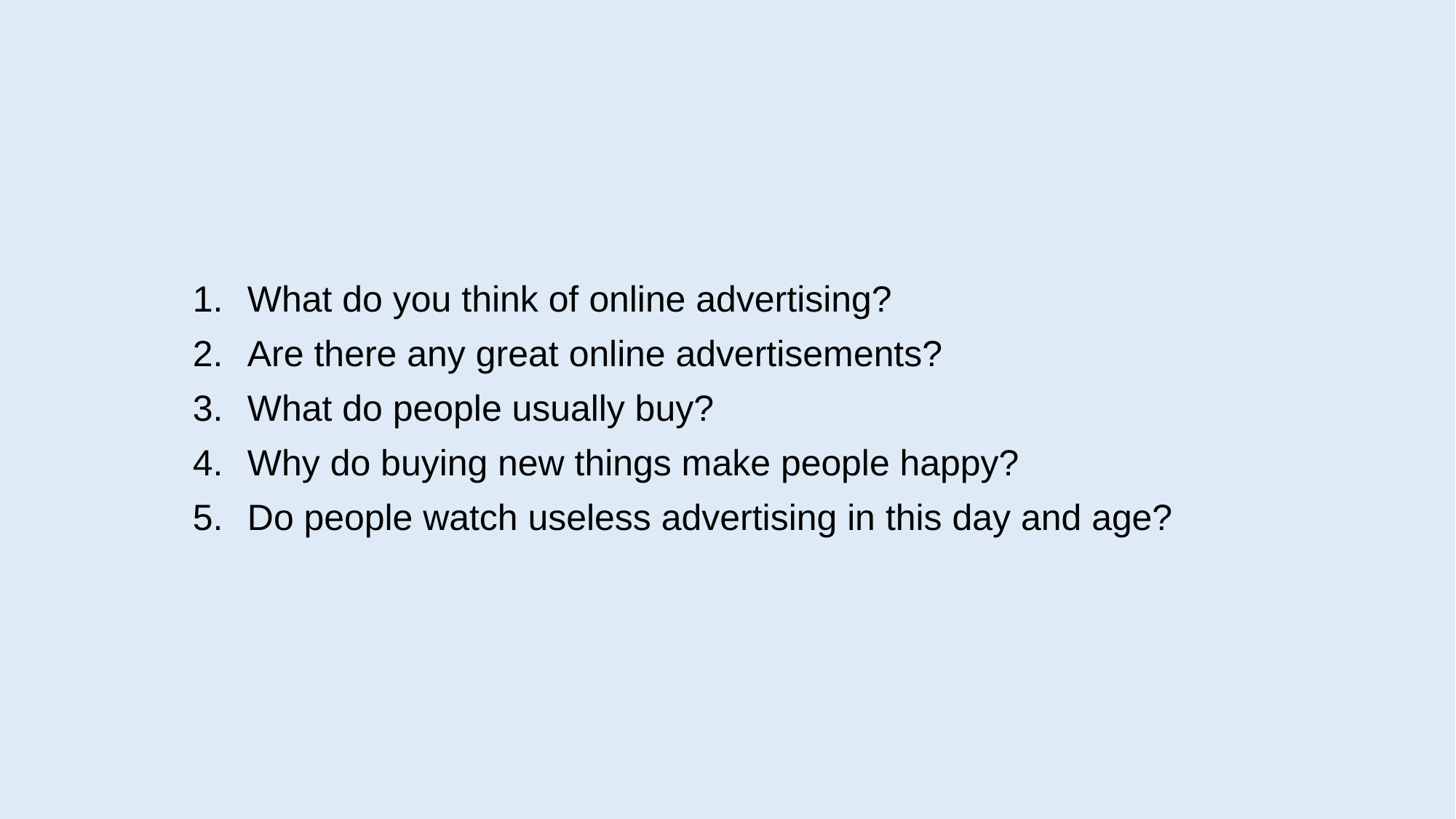

What do you think of online advertising?
Are there any great online advertisements?
What do people usually buy?
Why do buying new things make people happy?
Do people watch useless advertising in this day and age?